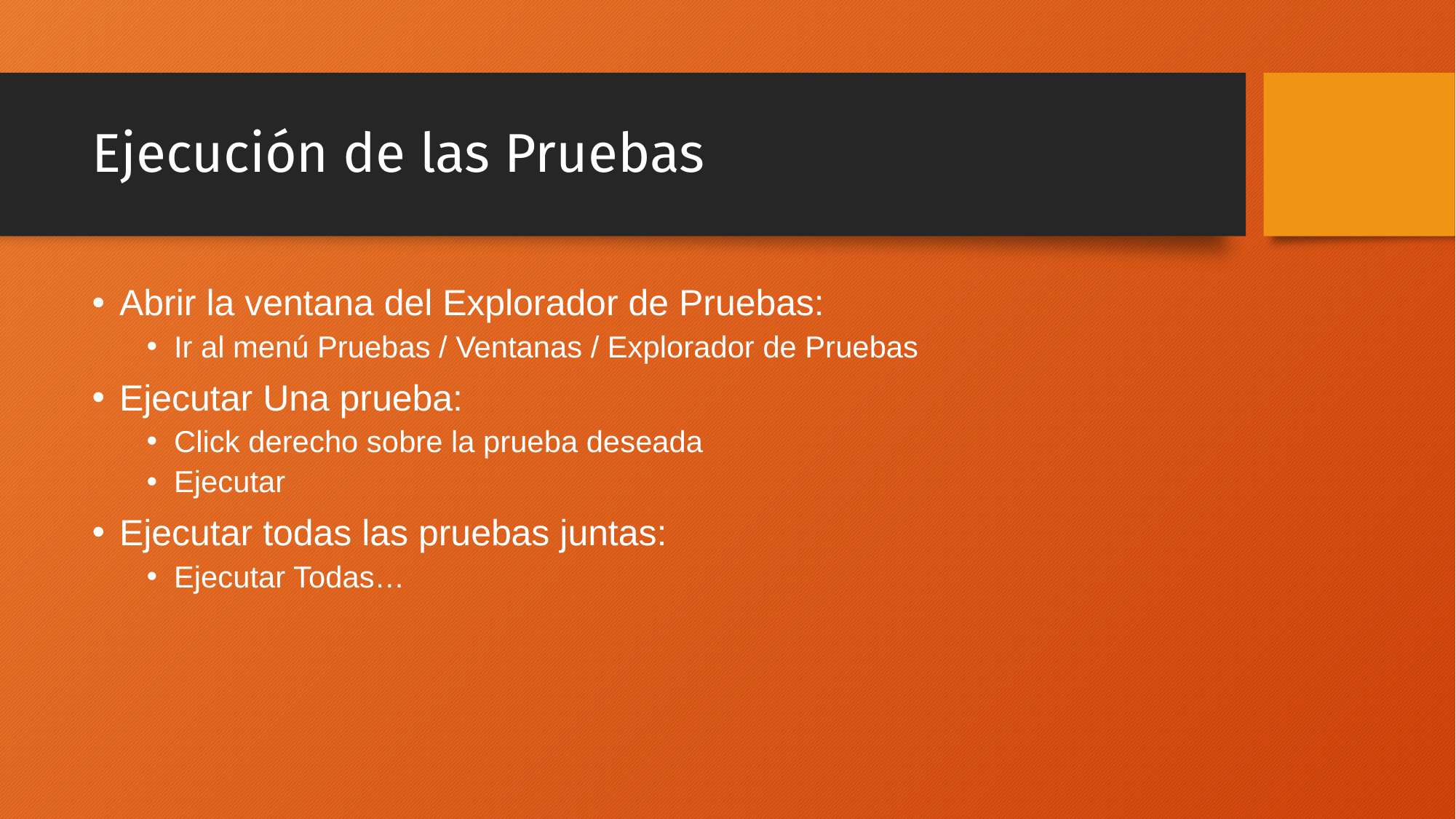

# Ejecución de las Pruebas
Abrir la ventana del Explorador de Pruebas:
Ir al menú Pruebas / Ventanas / Explorador de Pruebas
Ejecutar Una prueba:
Click derecho sobre la prueba deseada
Ejecutar
Ejecutar todas las pruebas juntas:
Ejecutar Todas…